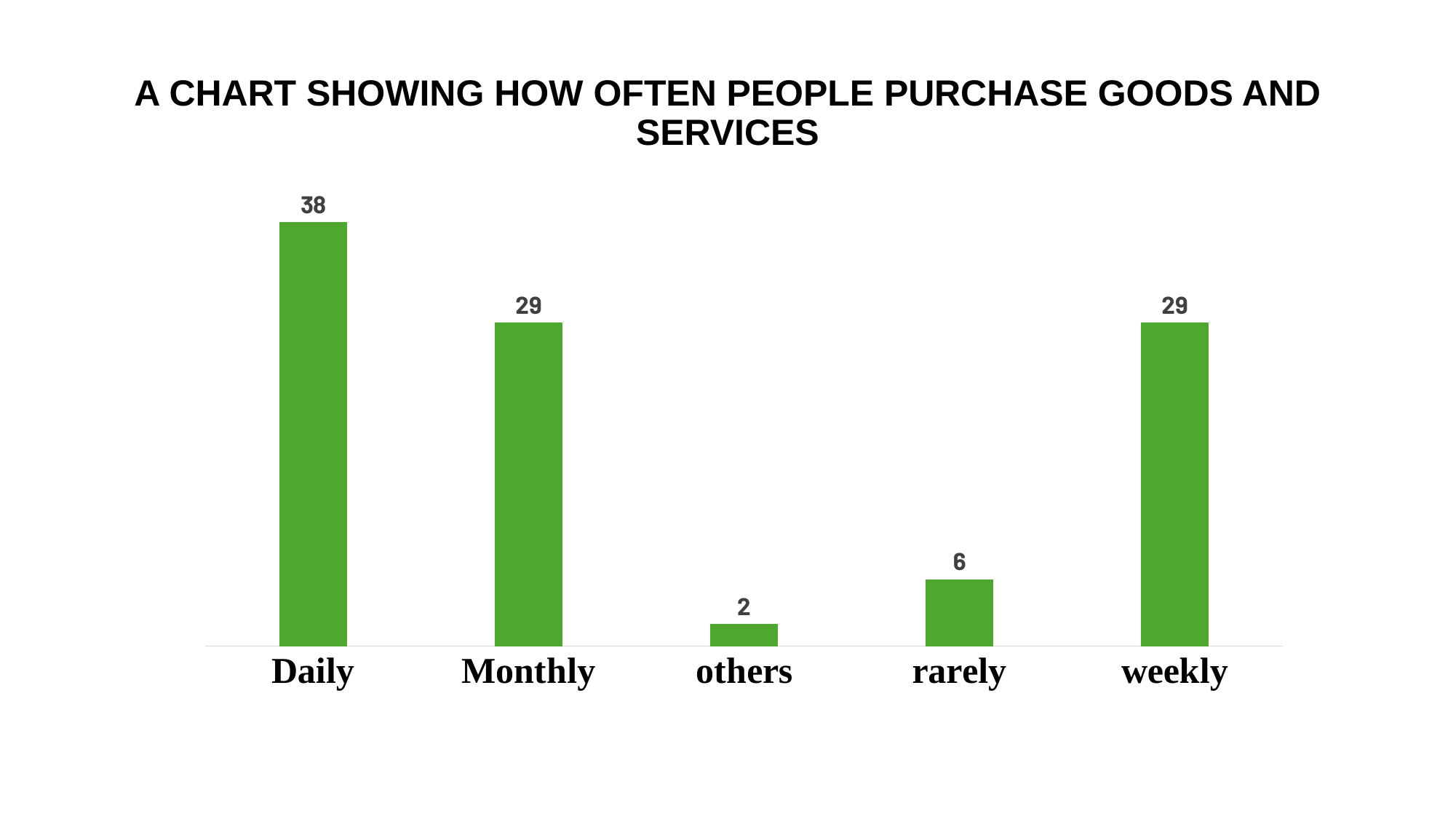

A CHART SHOWING HOW OFTEN PEOPLE PURCHASE GOODS AND SERVICES

### Chart

| Category |  |
|---|---|
| Daily | 38.0 |
| Monthly | 29.0 |
| others | 2.0 |
| rarely | 6.0 |
| weekly | 29.0 |